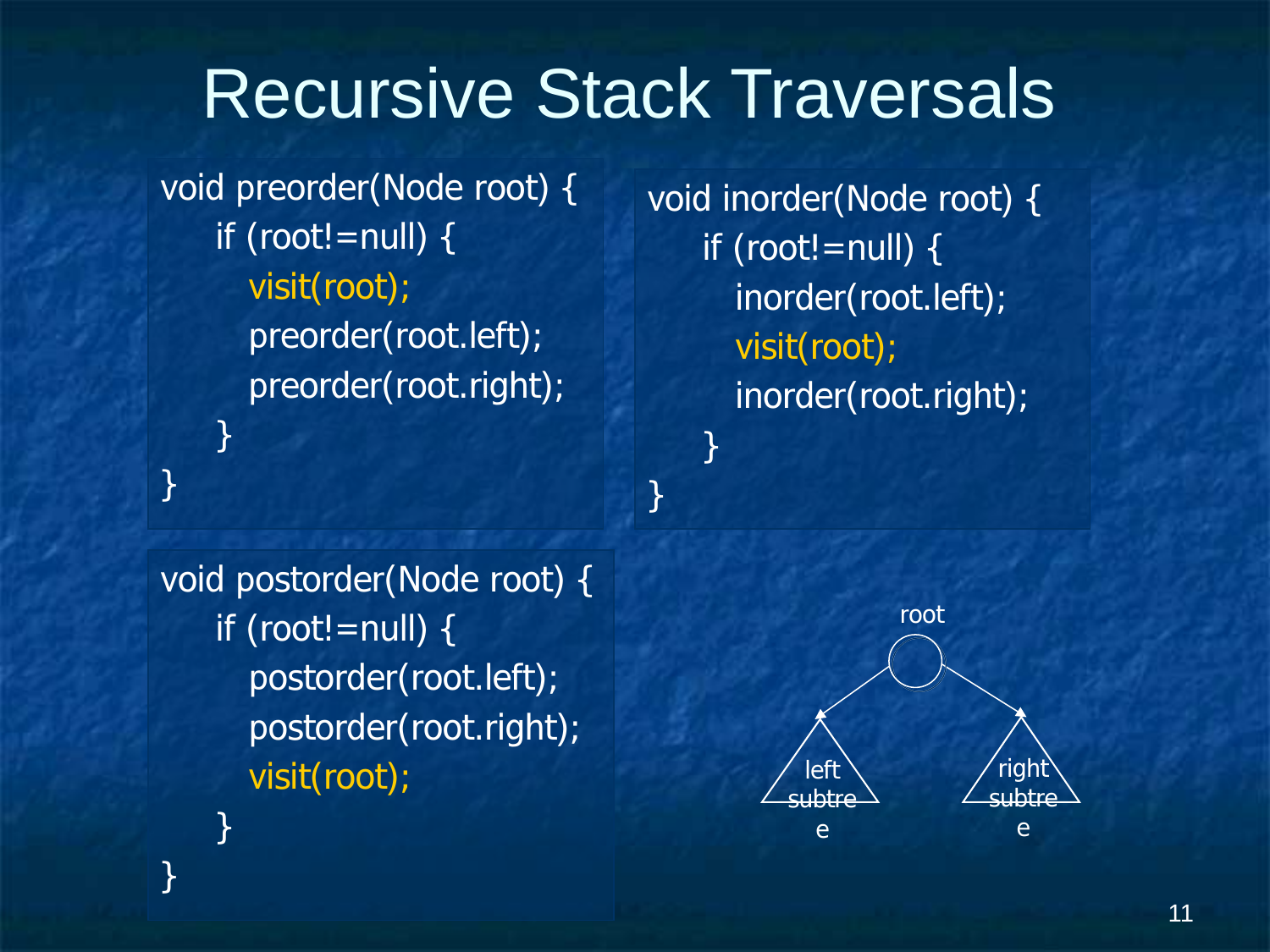

Recursive Stack Traversals
void preorder(Node root) {
     if (root!=null) {
        visit(root);
        preorder(root.left);
        preorder(root.right);
     }
}
void inorder(Node root) {
     if (root!=null) {
        inorder(root.left);
        visit(root);
        inorder(root.right);
     }
}
void postorder(Node root) {
     if (root!=null) {
        postorder(root.left);
        postorder(root.right);
        visit(root);
     }
}
root

right
subtree

left
subtree
11